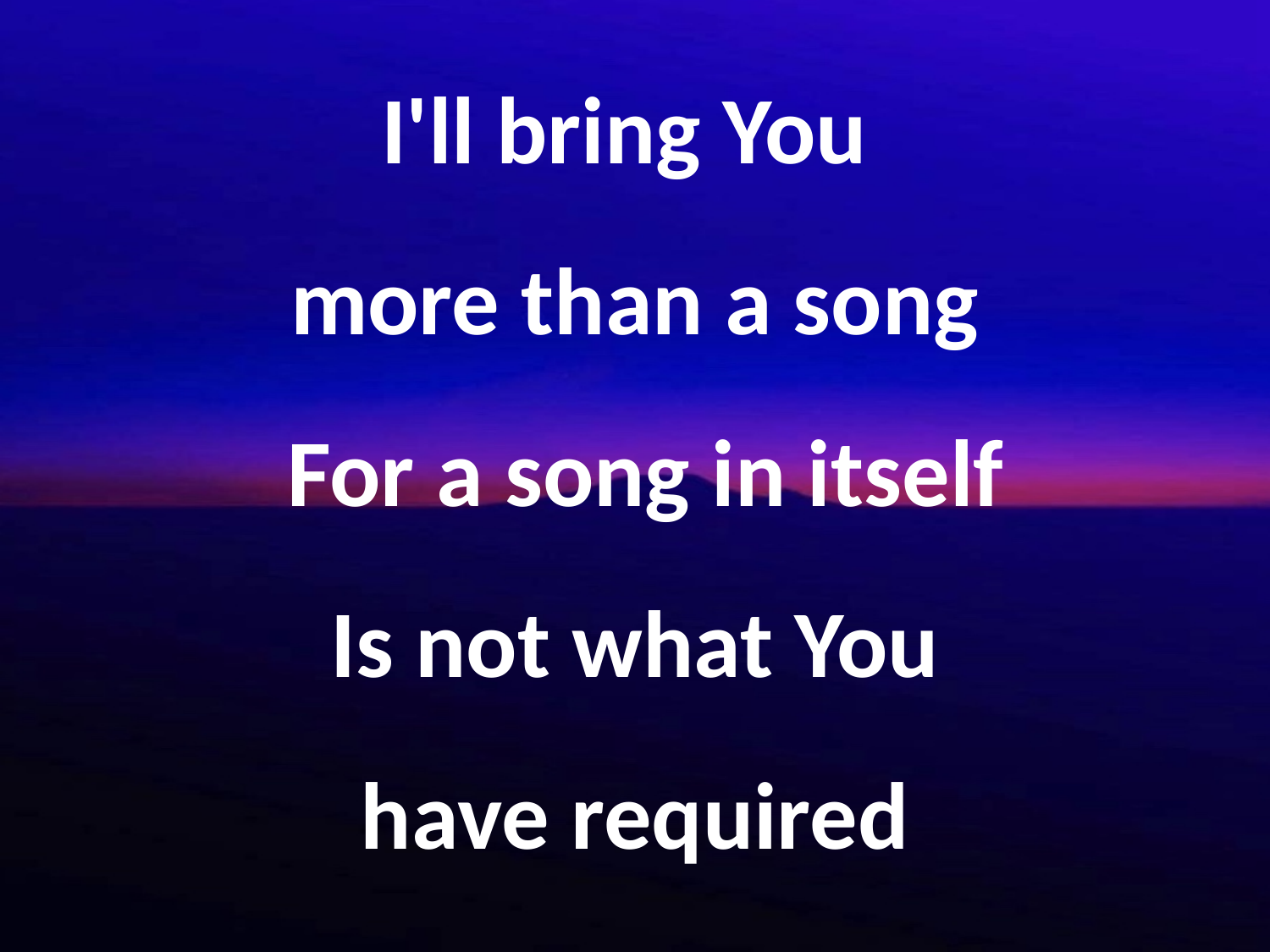

I'll bring You
more than a song
 For a song in itself
 Is not what You
have required